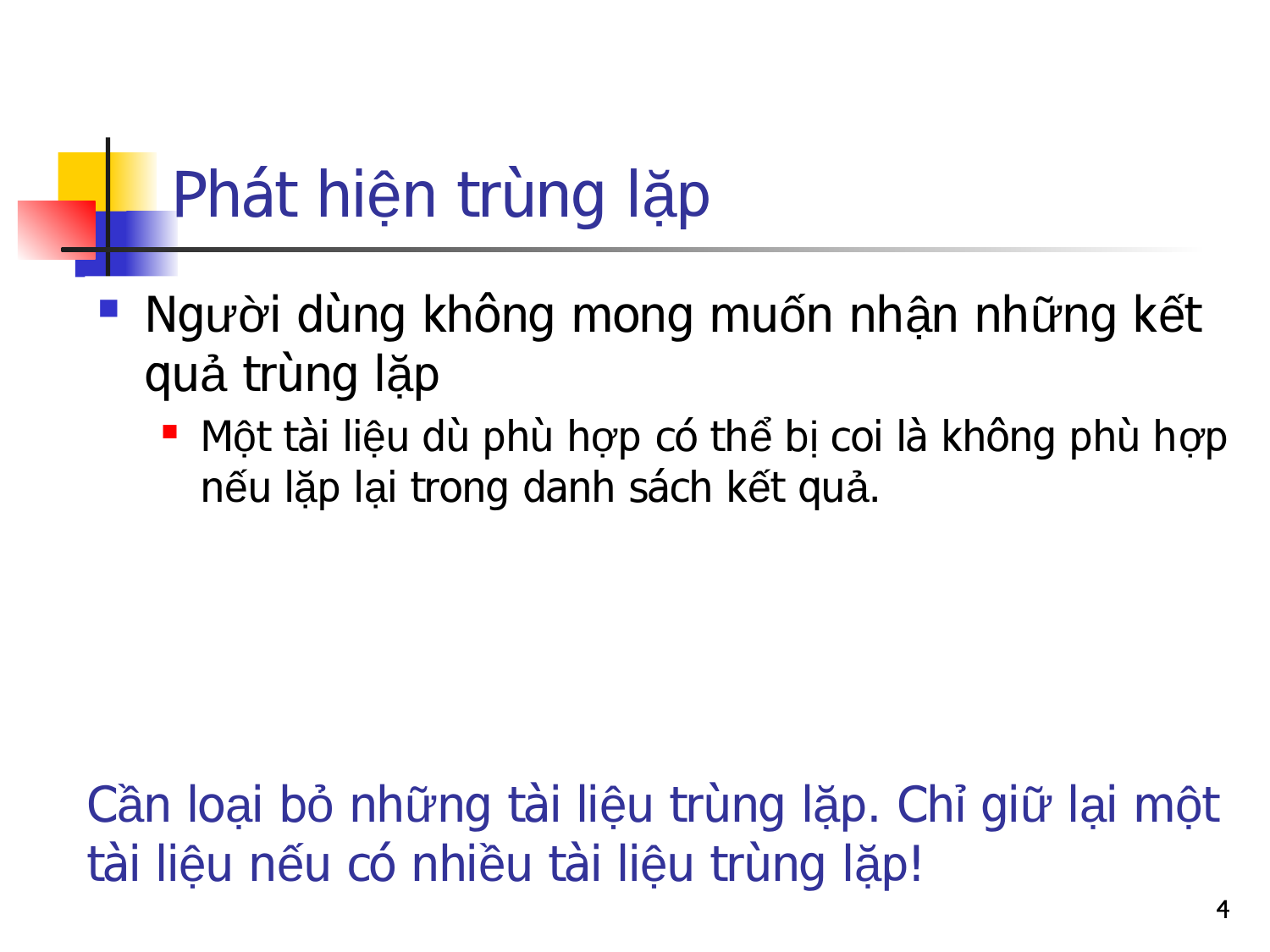

# Phát hiện trùng lặp
Người dùng không mong muốn nhận những kết quả trùng lặp
Một tài liệu dù phù hợp có thể bị coi là không phù hợp nếu lặp lại trong danh sách kết quả.
Cần loại bỏ những tài liệu trùng lặp. Chỉ giữ lại một tài liệu nếu có nhiều tài liệu trùng lặp!
4